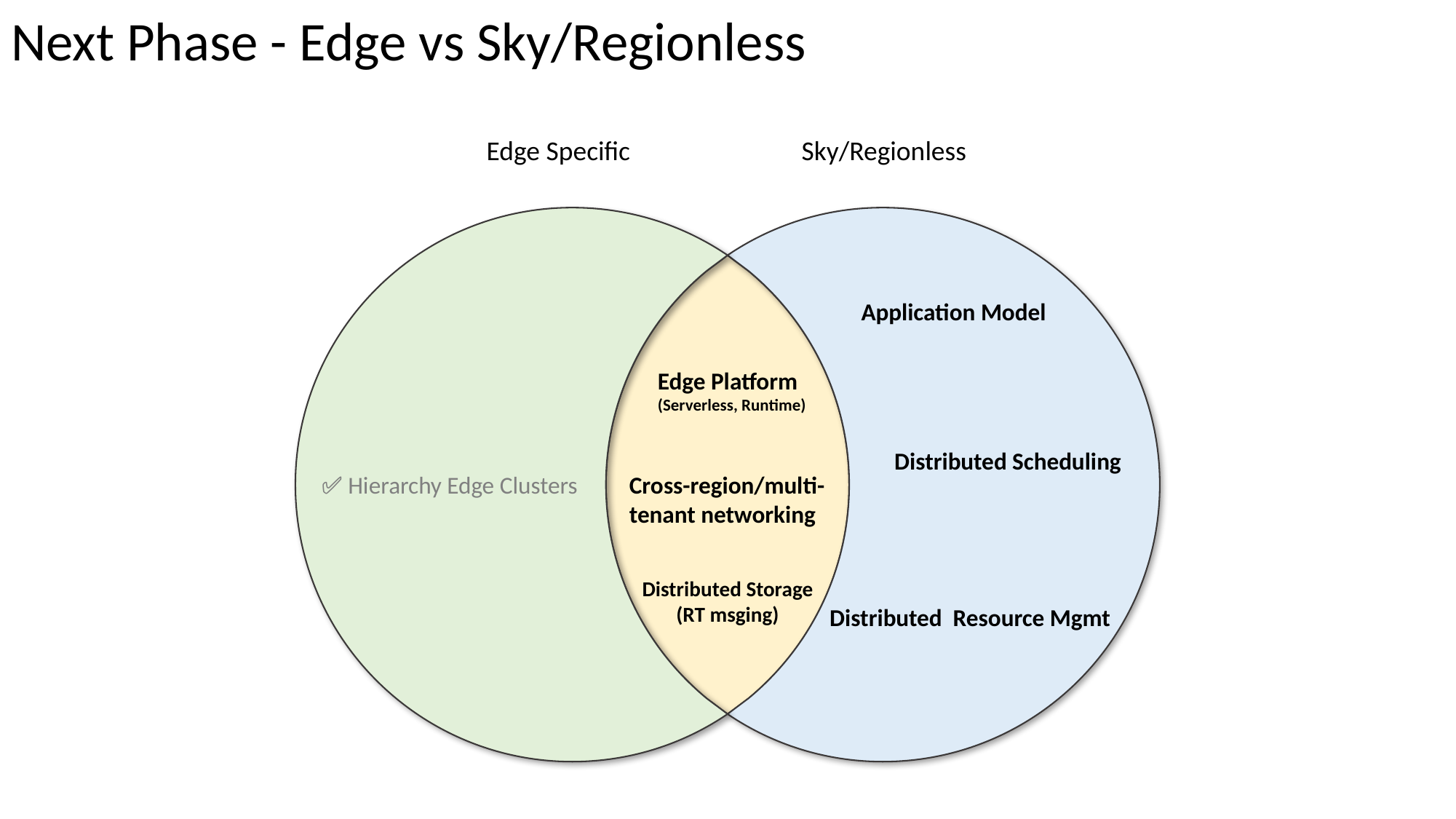

# Next Phase - Edge vs Sky/Regionless
Edge Specific
Sky/Regionless

Application Model
Edge Platform
(Serverless, Runtime)
Distributed Scheduling
 ✅ Hierarchy Edge Clusters
Cross-region/multi-tenant networking
Distributed Storage
(RT msging)
Distributed  Resource Mgmt